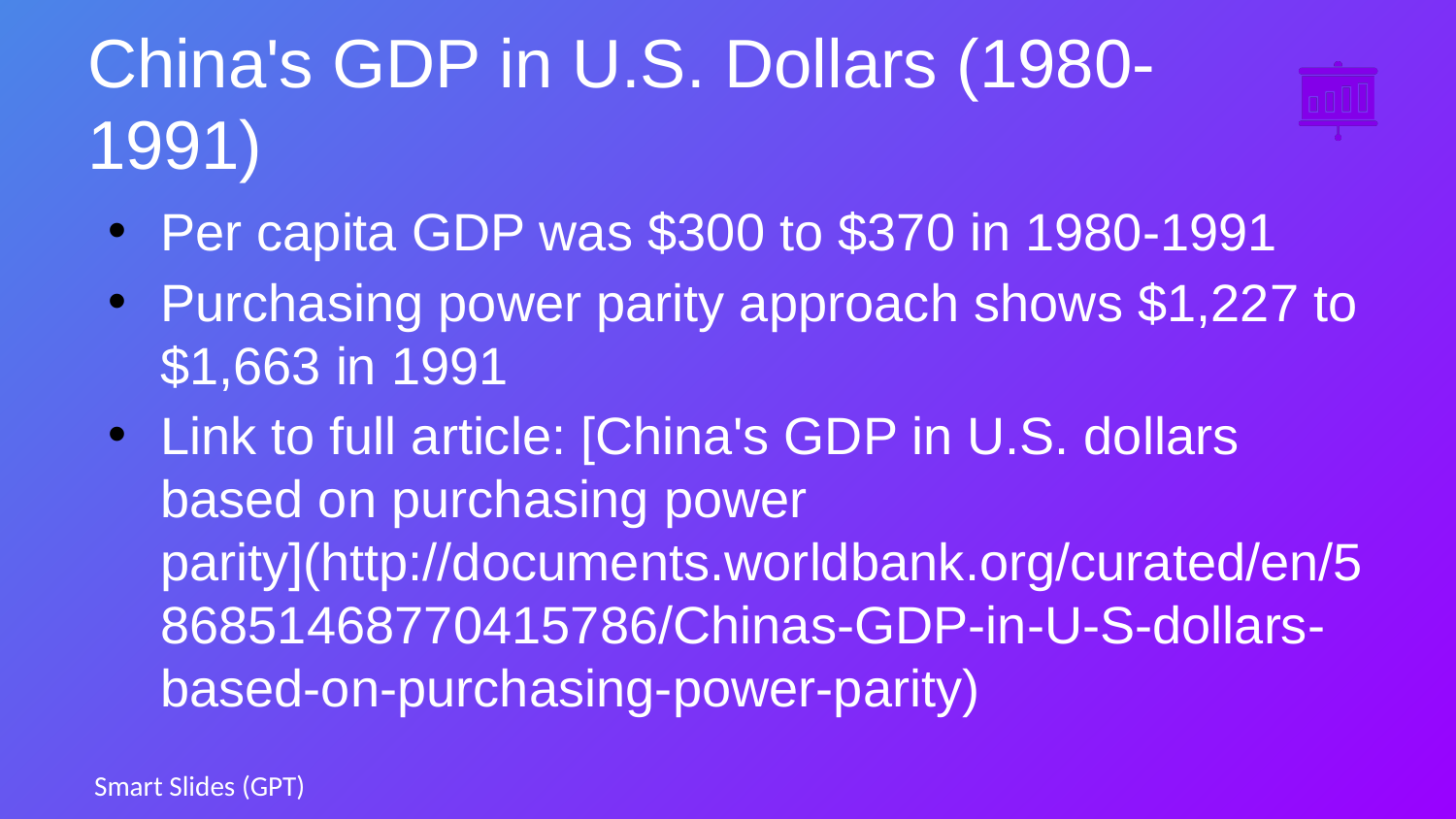

# China's GDP in U.S. Dollars (1980-1991)
Per capita GDP was $300 to $370 in 1980-1991
Purchasing power parity approach shows $1,227 to $1,663 in 1991
Link to full article: [China's GDP in U.S. dollars based on purchasing power parity](http://documents.worldbank.org/curated/en/586851468770415786/Chinas-GDP-in-U-S-dollars-based-on-purchasing-power-parity)